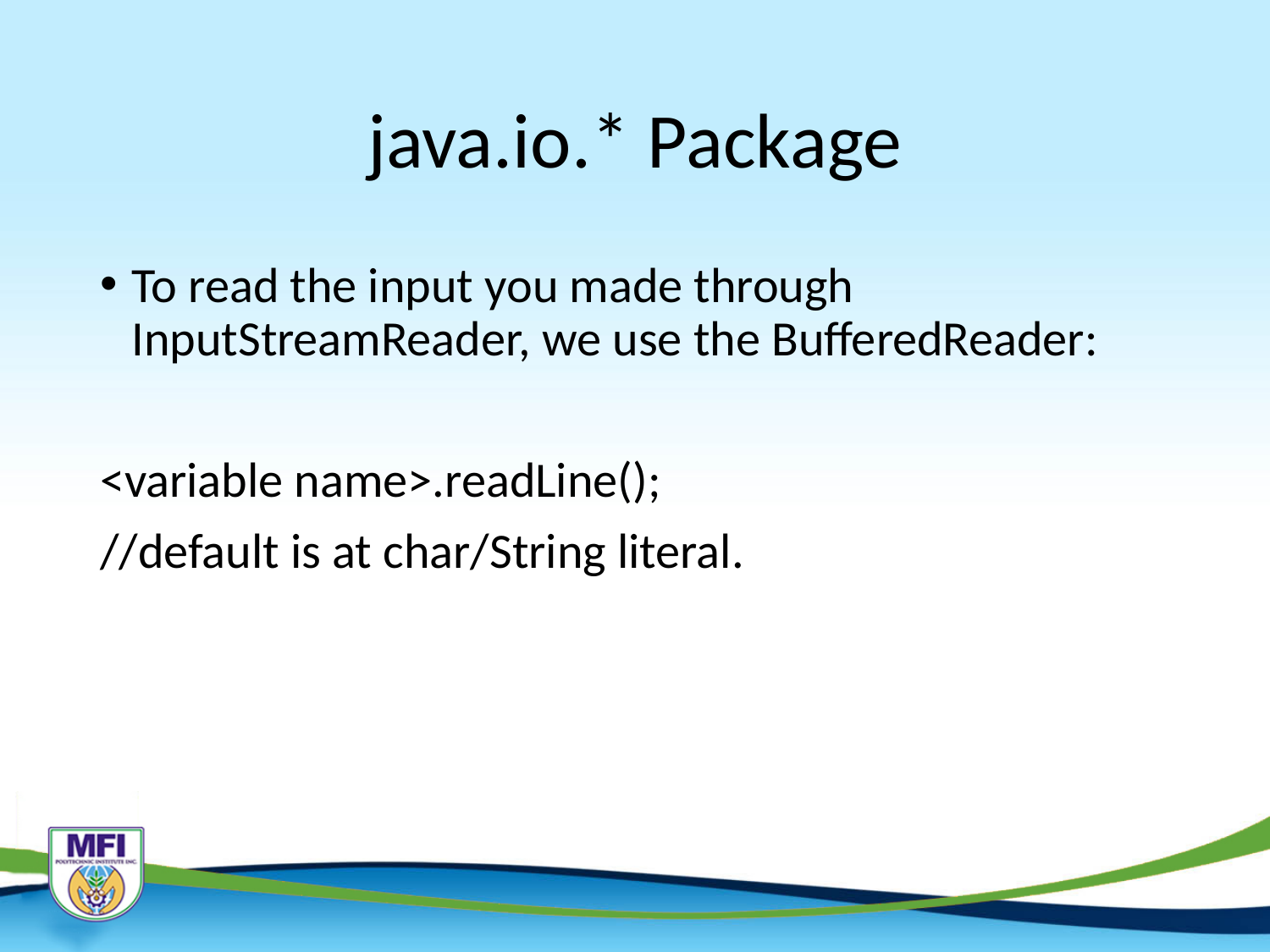

# java.io.* Package
To read the input you made through InputStreamReader, we use the BufferedReader:

<variable name>.readLine();
//default is at char/String literal.